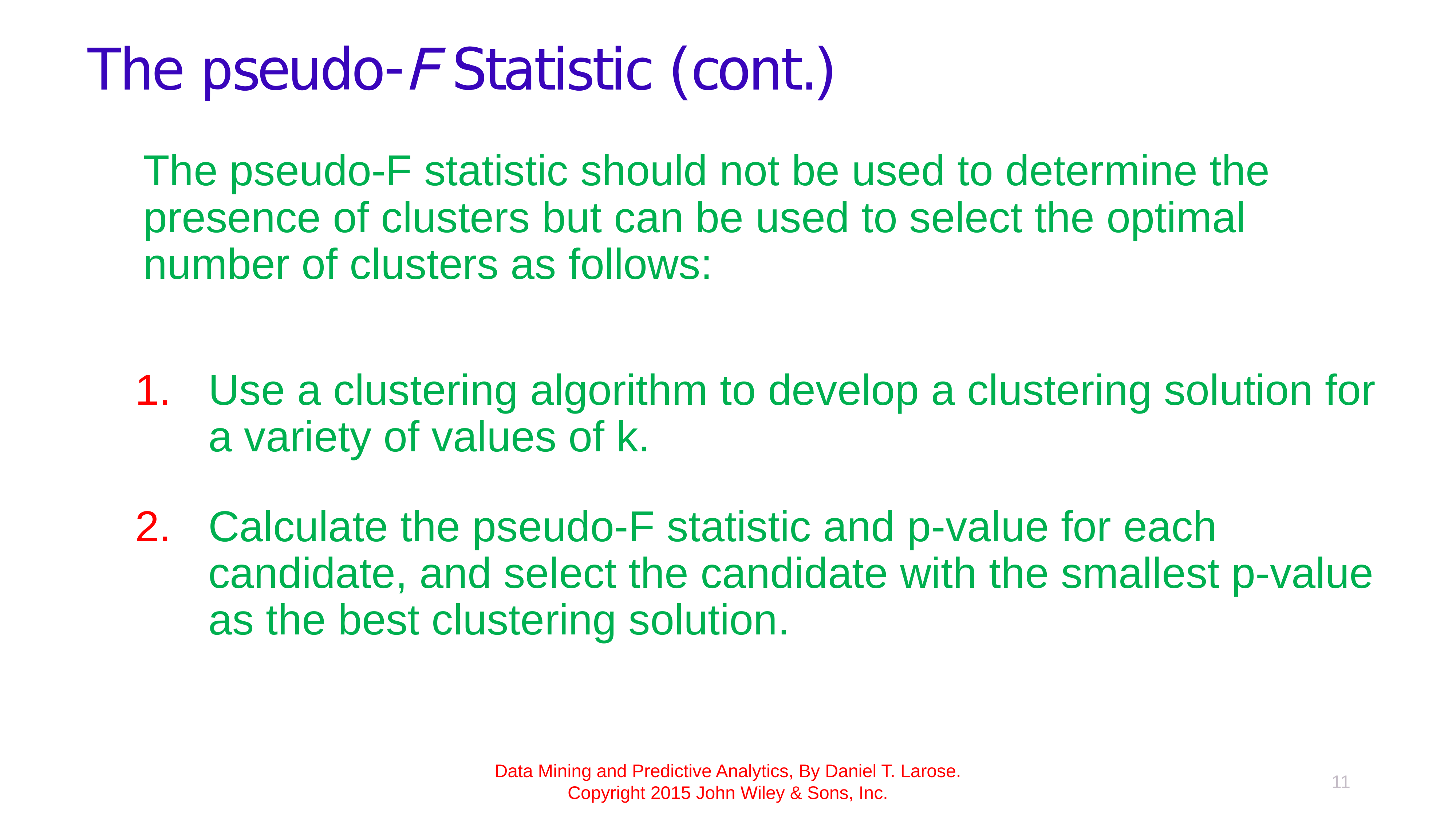

The pseudo-F Statistic (cont.)
The pseudo-F statistic should not be used to determine the presence of clusters but can be used to select the optimal number of clusters as follows:

Use a clustering algorithm to develop a clustering solution for a variety of values of k.
Calculate the pseudo-F statistic and p-value for each candidate, and select the candidate with the smallest p-value as the best clustering solution.

Data Mining and Predictive Analytics, By Daniel T. Larose. Copyright 2015 John Wiley & Sons, Inc.
11